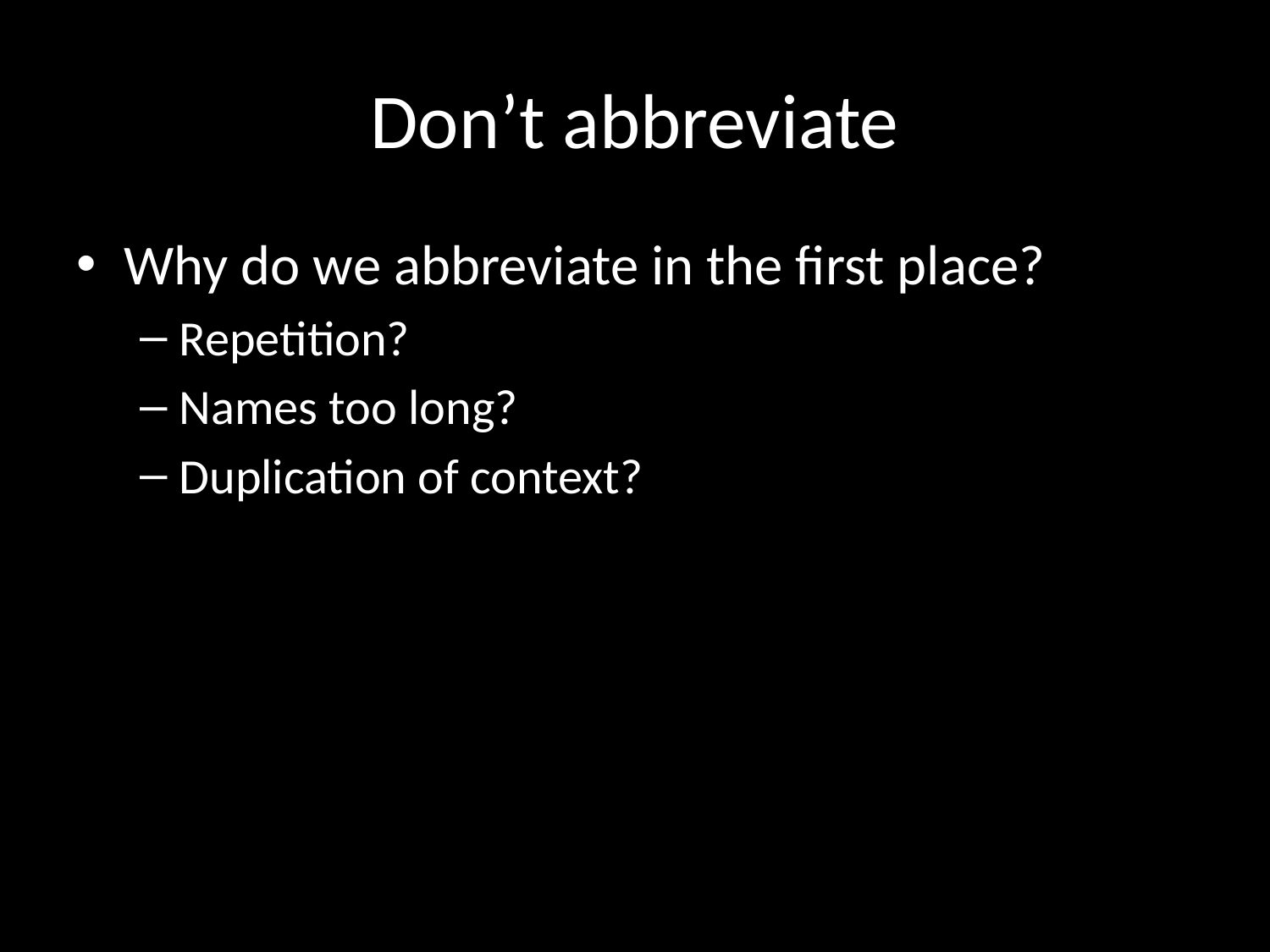

# Don’t abbreviate
Why do we abbreviate in the first place?
Repetition?
Names too long?
Duplication of context?